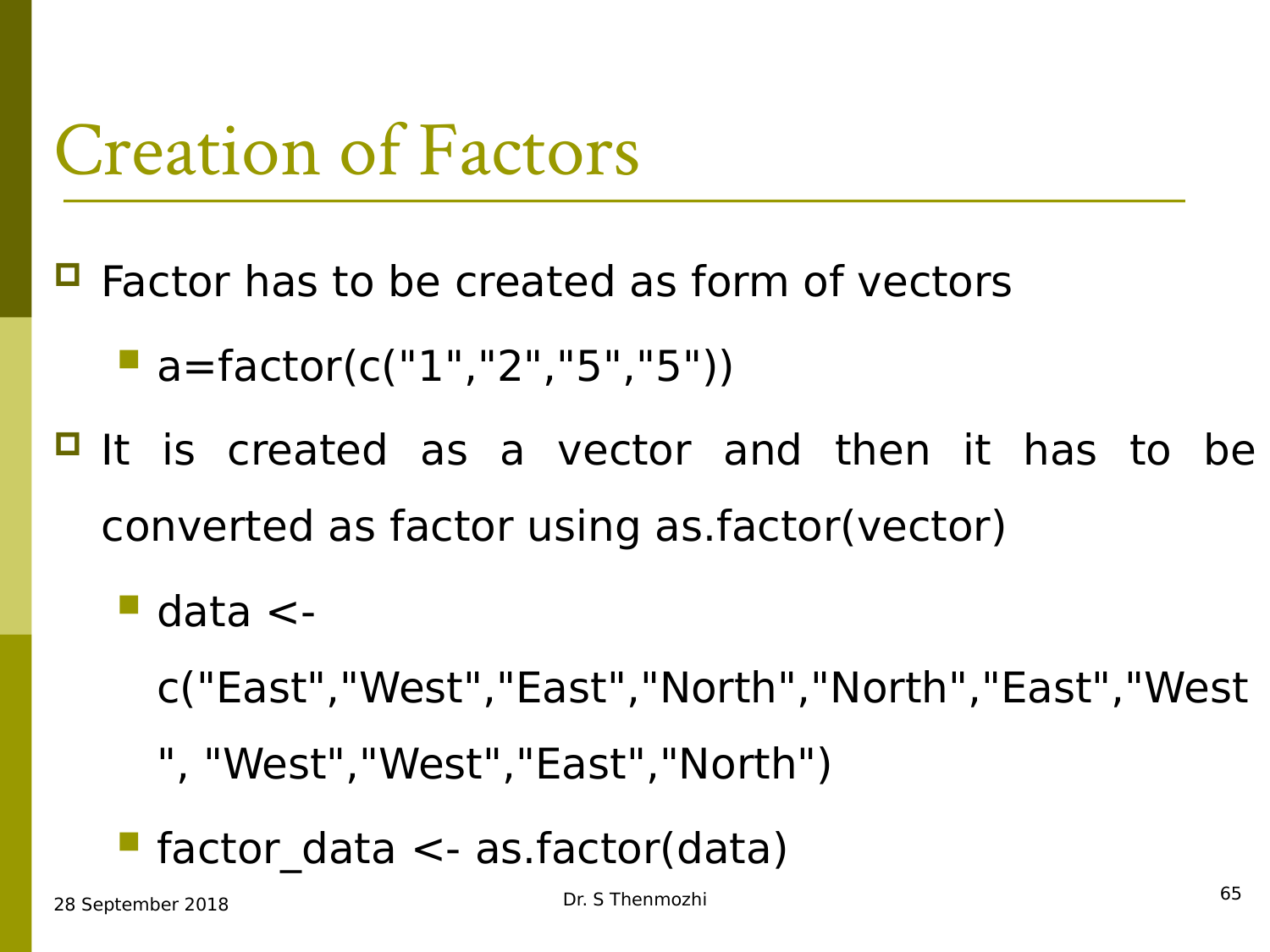

# Creation of Factors
Factor has to be created as form of vectors
a=factor(c("1","2","5","5"))
It is created as a vector and then it has to be converted as factor using as.factor(vector)
data <- c("East","West","East","North","North","East","West", "West","West","East","North")
factor_data <- as.factor(data)

65
Dr. S Thenmozhi
28 September 2018